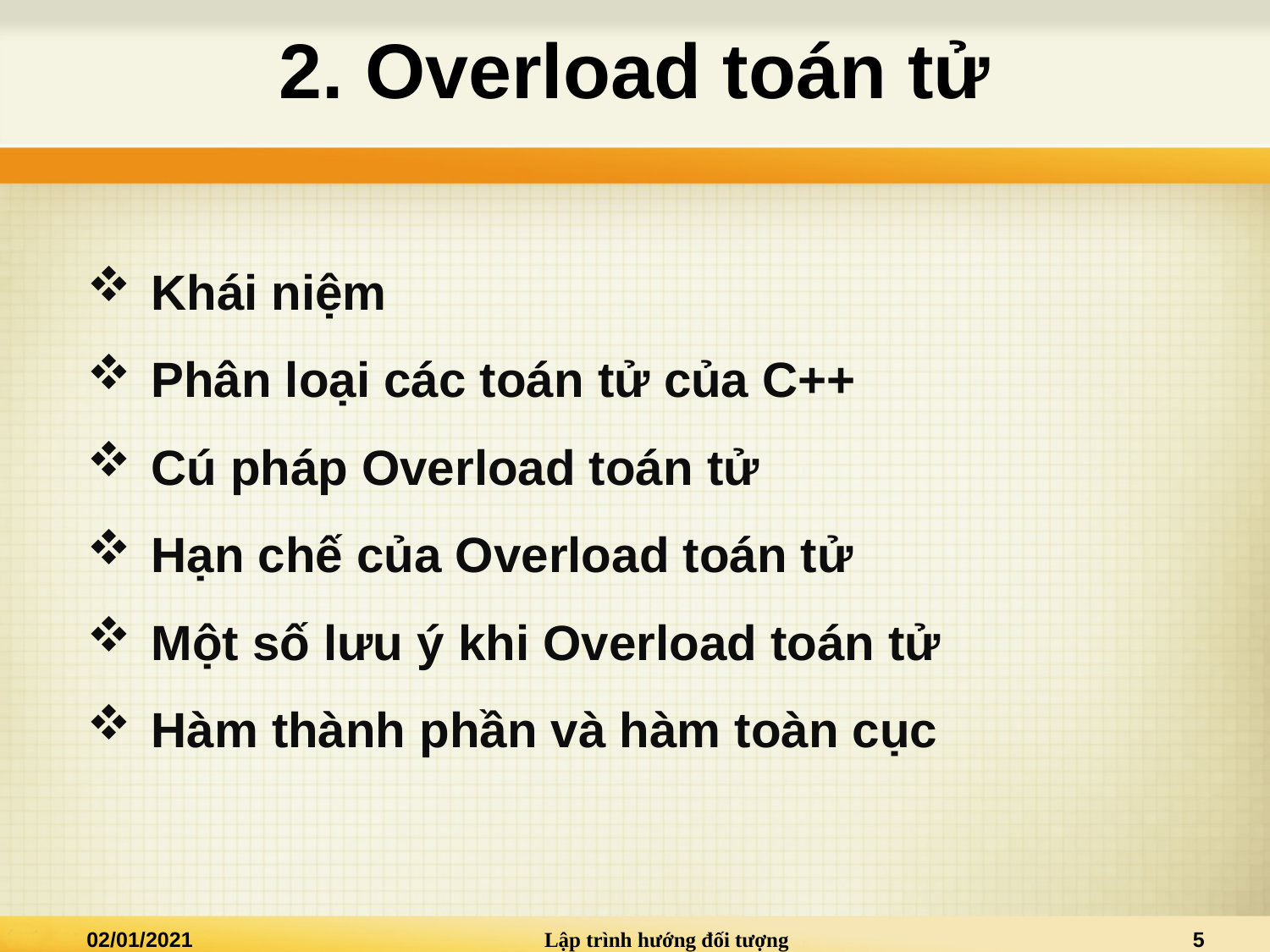

# 2. Overload toán tử
Khái niệm
Phân loại các toán tử của C++
Cú pháp Overload toán tử
Hạn chế của Overload toán tử
Một số lưu ý khi Overload toán tử
Hàm thành phần và hàm toàn cục

02/01/2021
Lập trình hướng đối tượng
5